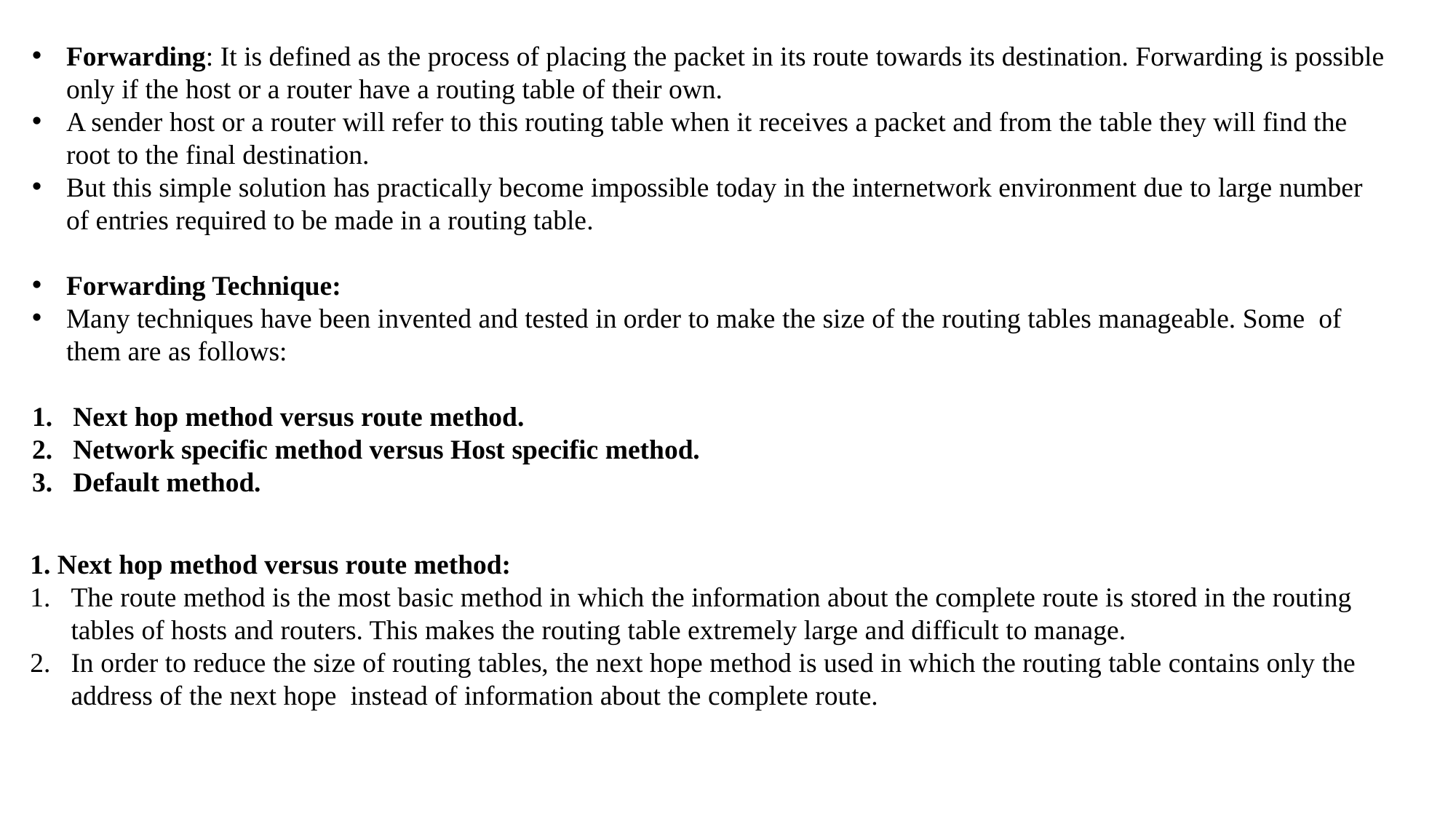

Forwarding: It is defined as the process of placing the packet in its route towards its destination. Forwarding is possible only if the host or a router have a routing table of their own.
A sender host or a router will refer to this routing table when it receives a packet and from the table they will find the root to the final destination.
But this simple solution has practically become impossible today in the internetwork environment due to large number of entries required to be made in a routing table.

Forwarding Technique:
Many techniques have been invented and tested in order to make the size of the routing tables manageable. Some  of them are as follows:

Next hop method versus route method.
Network specific method versus Host specific method.
Default method.
1. Next hop method versus route method:
The route method is the most basic method in which the information about the complete route is stored in the routing tables of hosts and routers. This makes the routing table extremely large and difficult to manage.
In order to reduce the size of routing tables, the next hope method is used in which the routing table contains only the address of the next hope  instead of information about the complete route.